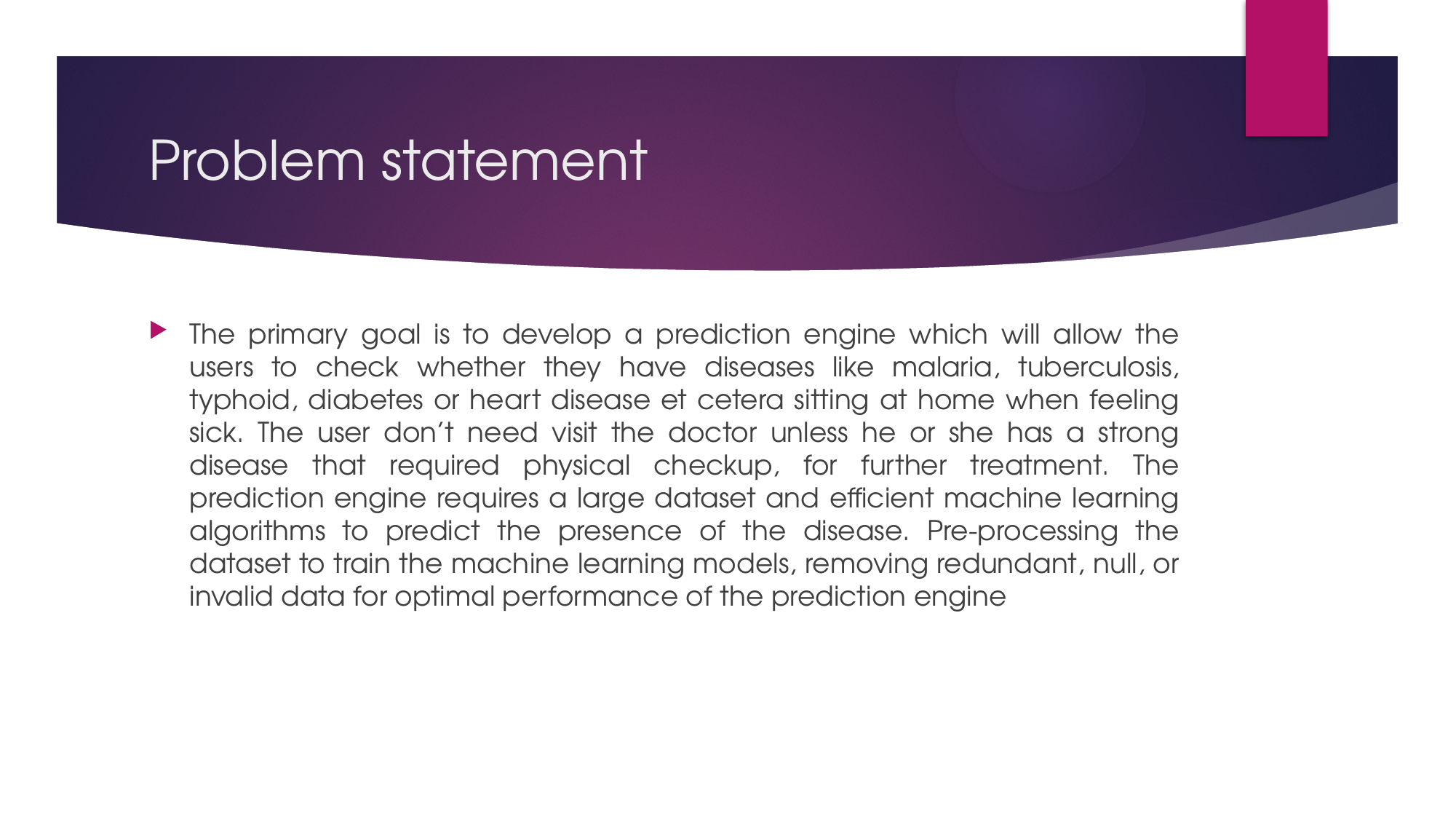

# Problem statement
The primary goal is to develop a prediction engine which will allow the users to check whether they have diseases like malaria, tuberculosis, typhoid, diabetes or heart disease et cetera sitting at home when feeling sick. The user don’t need visit the doctor unless he or she has a strong disease that required physical checkup, for further treatment. The prediction engine requires a large dataset and efficient machine learning algorithms to predict the presence of the disease. Pre-processing the dataset to train the machine learning models, removing redundant, null, or invalid data for optimal performance of the prediction engine